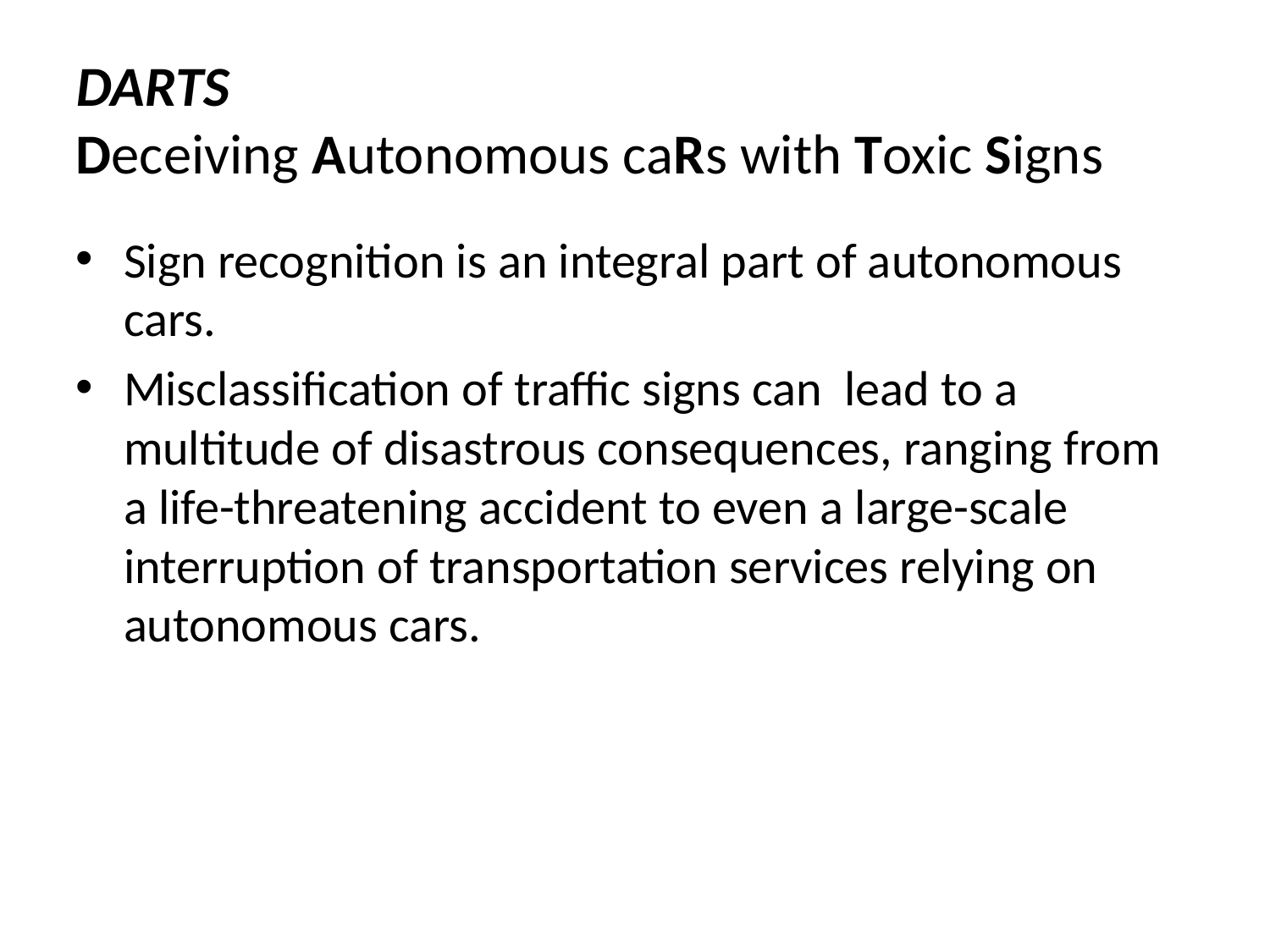

DARTS
Deceiving Autonomous caRs with Toxic Signs
Sign recognition is an integral part of autonomous cars.
Misclassification of traffic signs can  lead to a multitude of disastrous consequences, ranging from a life-threatening accident to even a large-scale interruption of transportation services relying on autonomous cars.